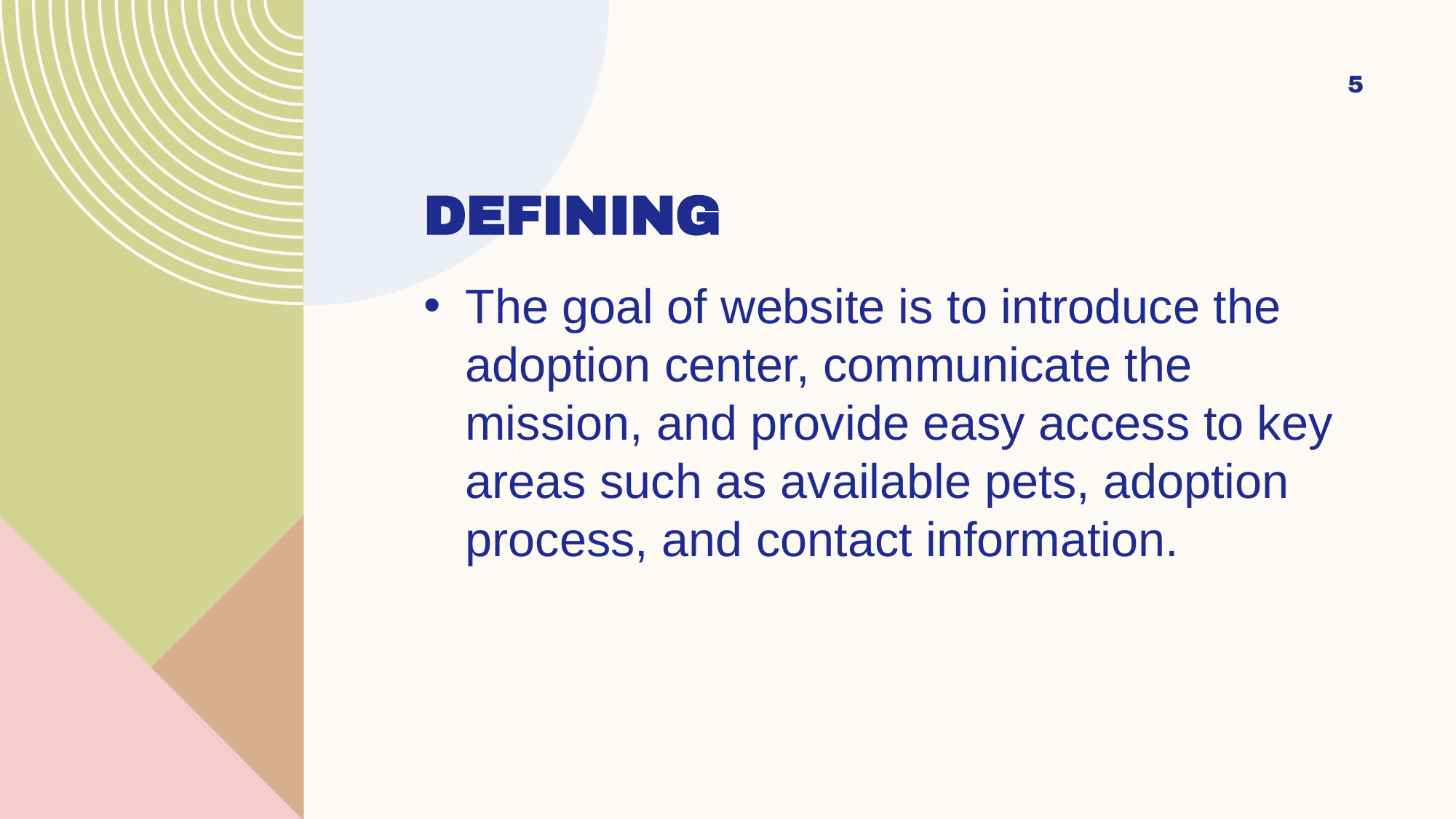

5
# defining
The goal of website is to introduce the adoption center, communicate the mission, and provide easy access to key areas such as available pets, adoption process, and contact information.